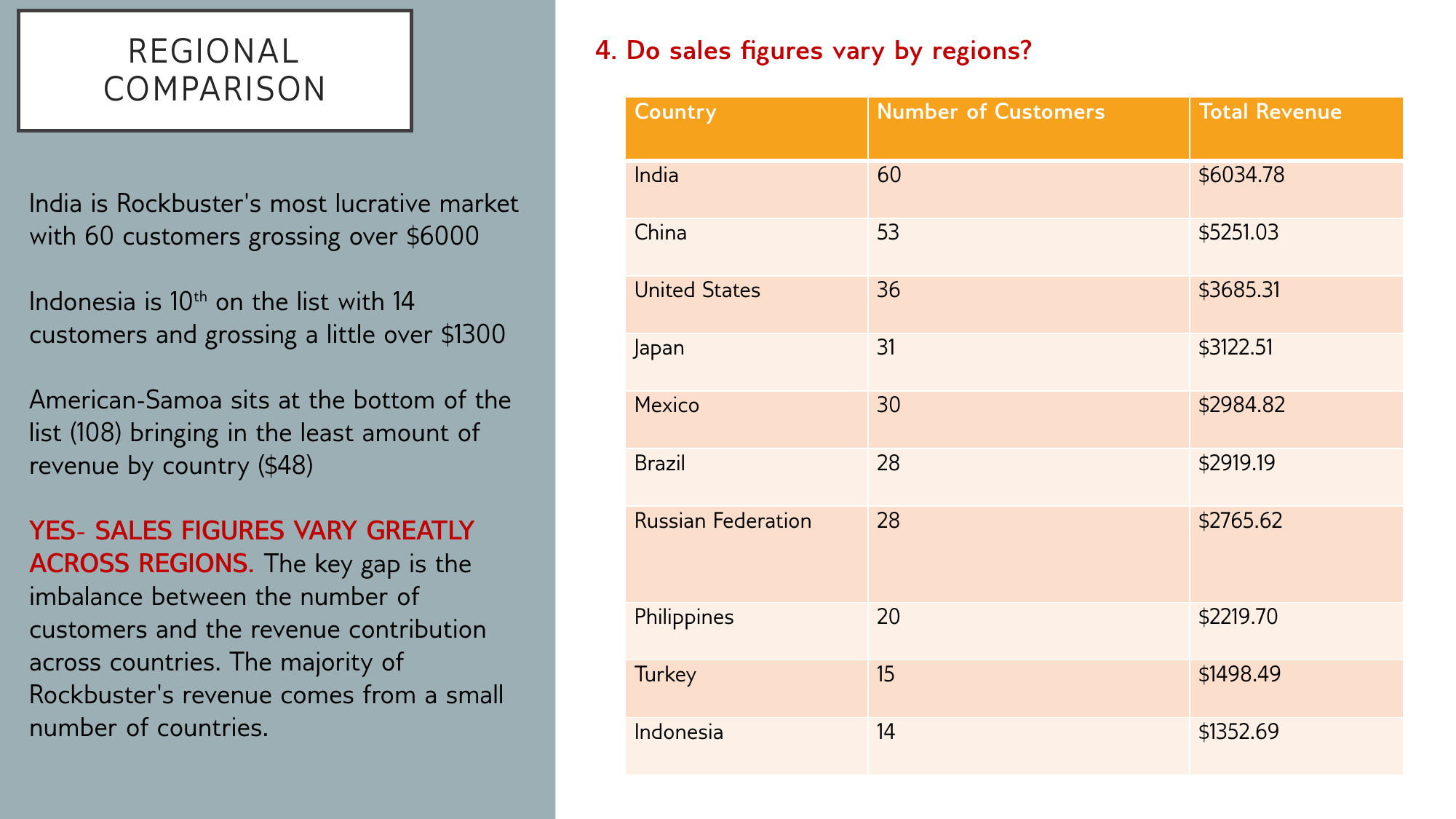

# Regional Comparison
4. Do sales figures vary by regions?
| Country | Number of Customers | Total Revenue |
| --- | --- | --- |
| India | 60 | $6034.78 |
| China | 53 | $5251.03 |
| United States | 36 | $3685.31 |
| Japan | 31 | $3122.51 |
| Mexico | 30 | $2984.82 |
| Brazil | 28 | $2919.19 |
| Russian Federation | 28 | $2765.62 |
| Philippines | 20 | $2219.70 |
| Turkey | 15 | $1498.49 |
| Indonesia | 14 | $1352.69 |

India is Rockbuster's most lucrative market with 60 customers grossing over $6000
Indonesia is 10th on the list with 14 customers and grossing a little over $1300
American-Samoa sits at the bottom of the list (108) bringing in the least amount of revenue by country ($48)

YES- SALES FIGURES VARY GREATLY ACROSS REGIONS. The key gap is the imbalance between the number of customers and the revenue contribution across countries. The majority of Rockbuster's revenue comes from a small number of countries.